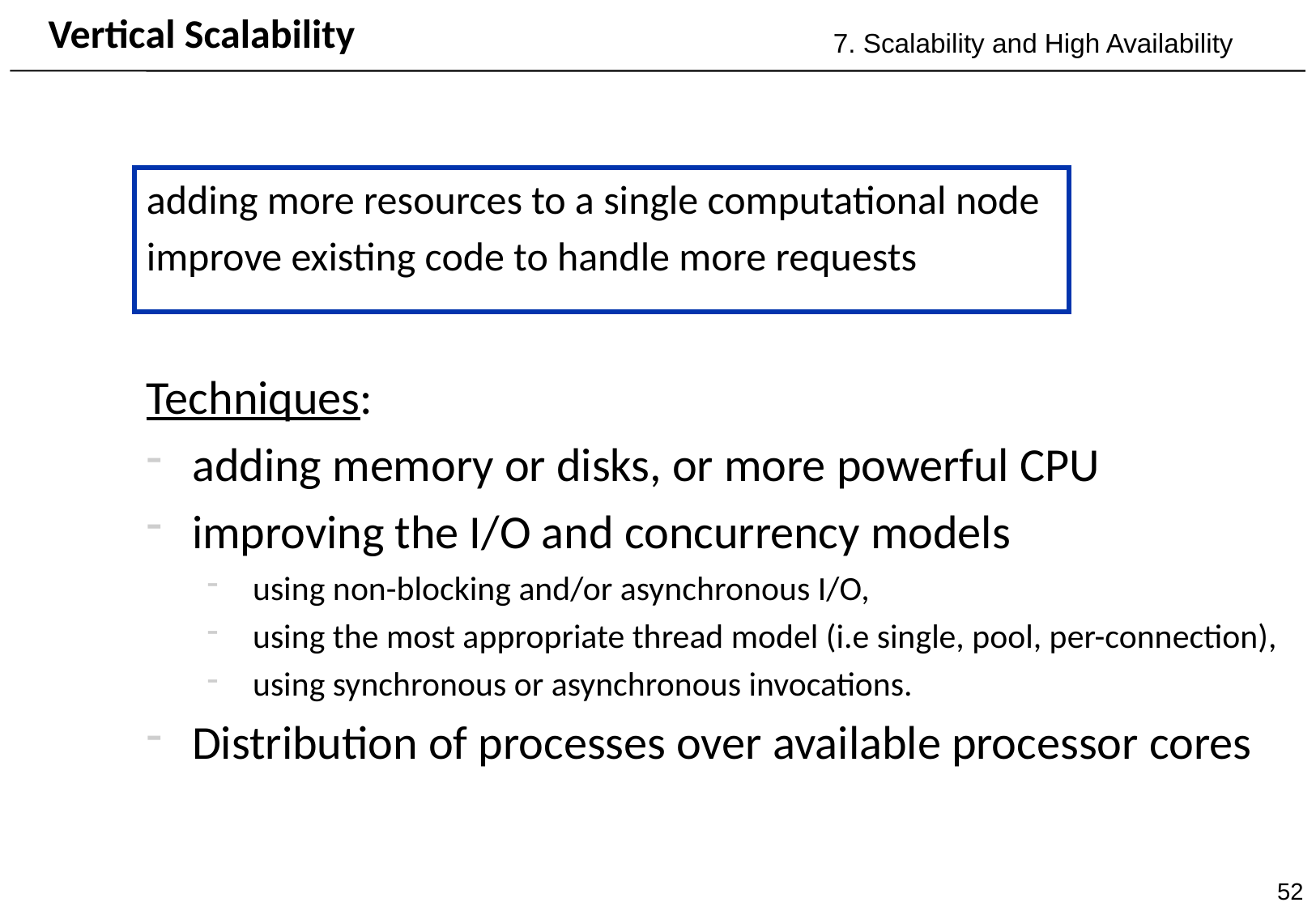

# Vertical Scalability
7. Scalability and High Availability
adding more resources to a single computational node
improve existing code to handle more requests

Techniques:
adding memory or disks, or more powerful CPU
improving the I/O and concurrency models
using non-blocking and/or asynchronous I/O,
using the most appropriate thread model (i.e single, pool, per-connection),
using synchronous or asynchronous invocations.
Distribution of processes over available processor cores

52